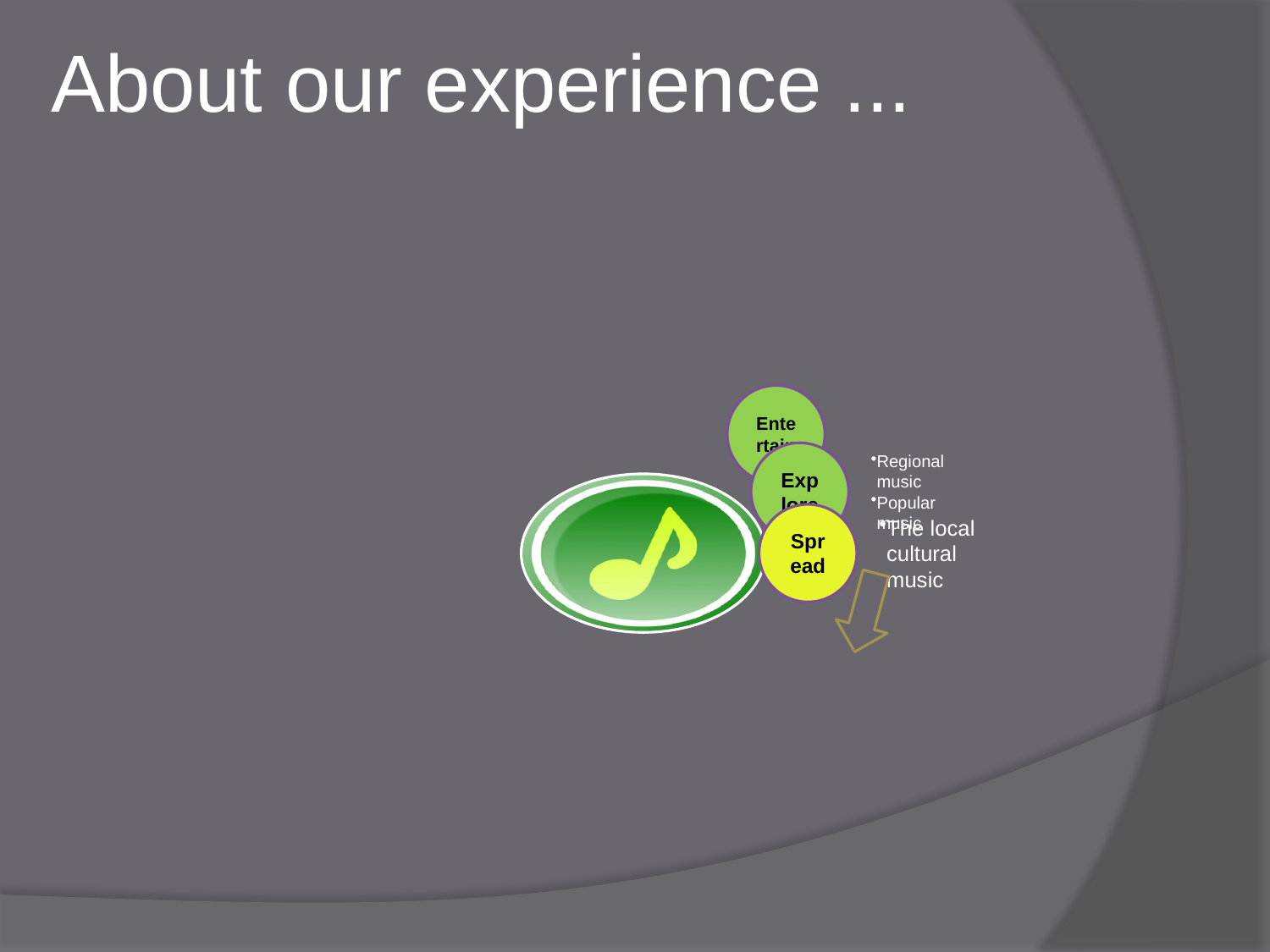

# About our experience ...
Entertain
Explore
Regional music
Spread
The local cultural music
Popular music